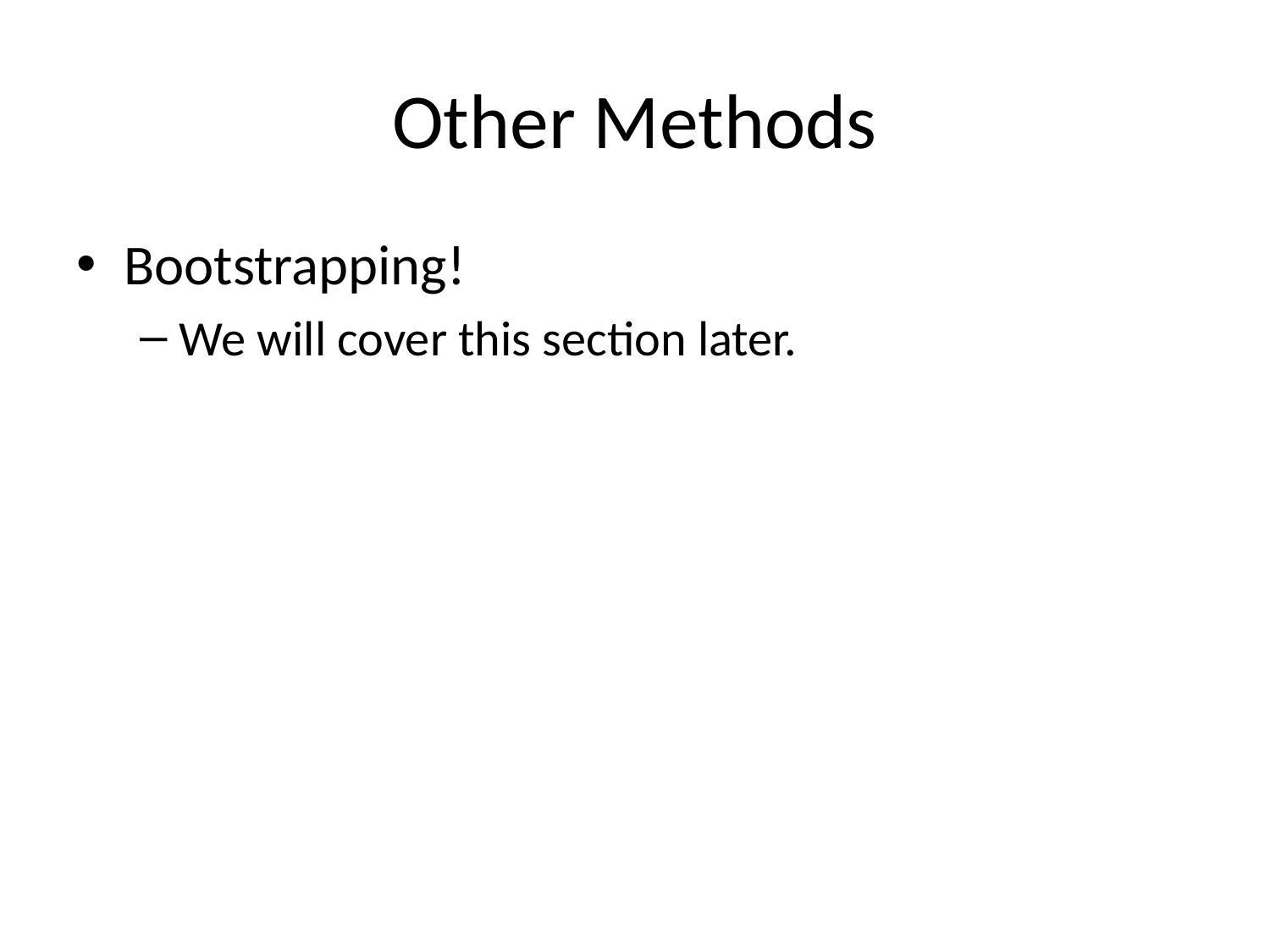

# Other Methods
Bootstrapping!
We will cover this section later.